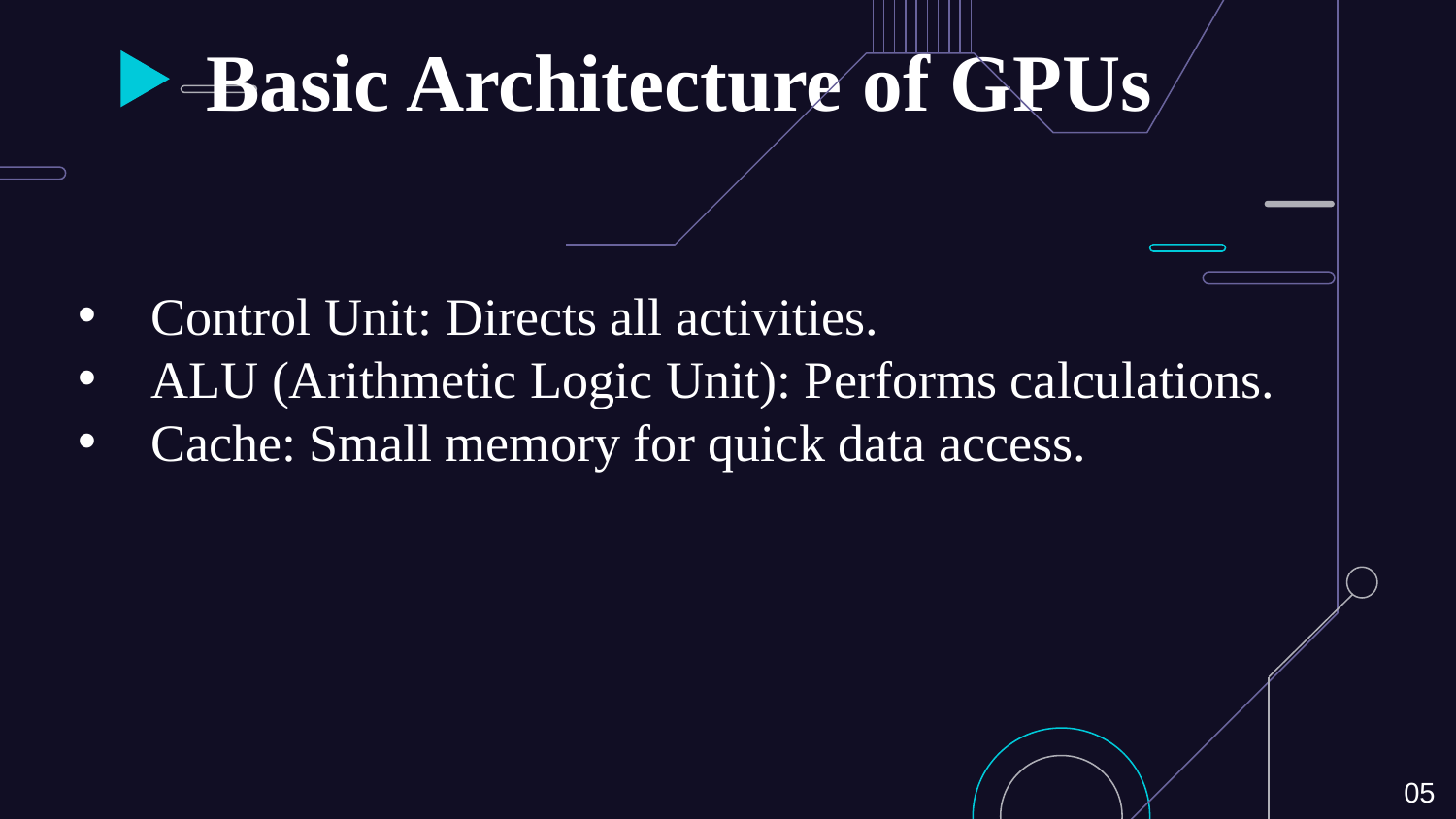

# Basic Architecture of GPUs

Control Unit: Directs all activities.
ALU (Arithmetic Logic Unit): Performs calculations.
Cache: Small memory for quick data access.

05